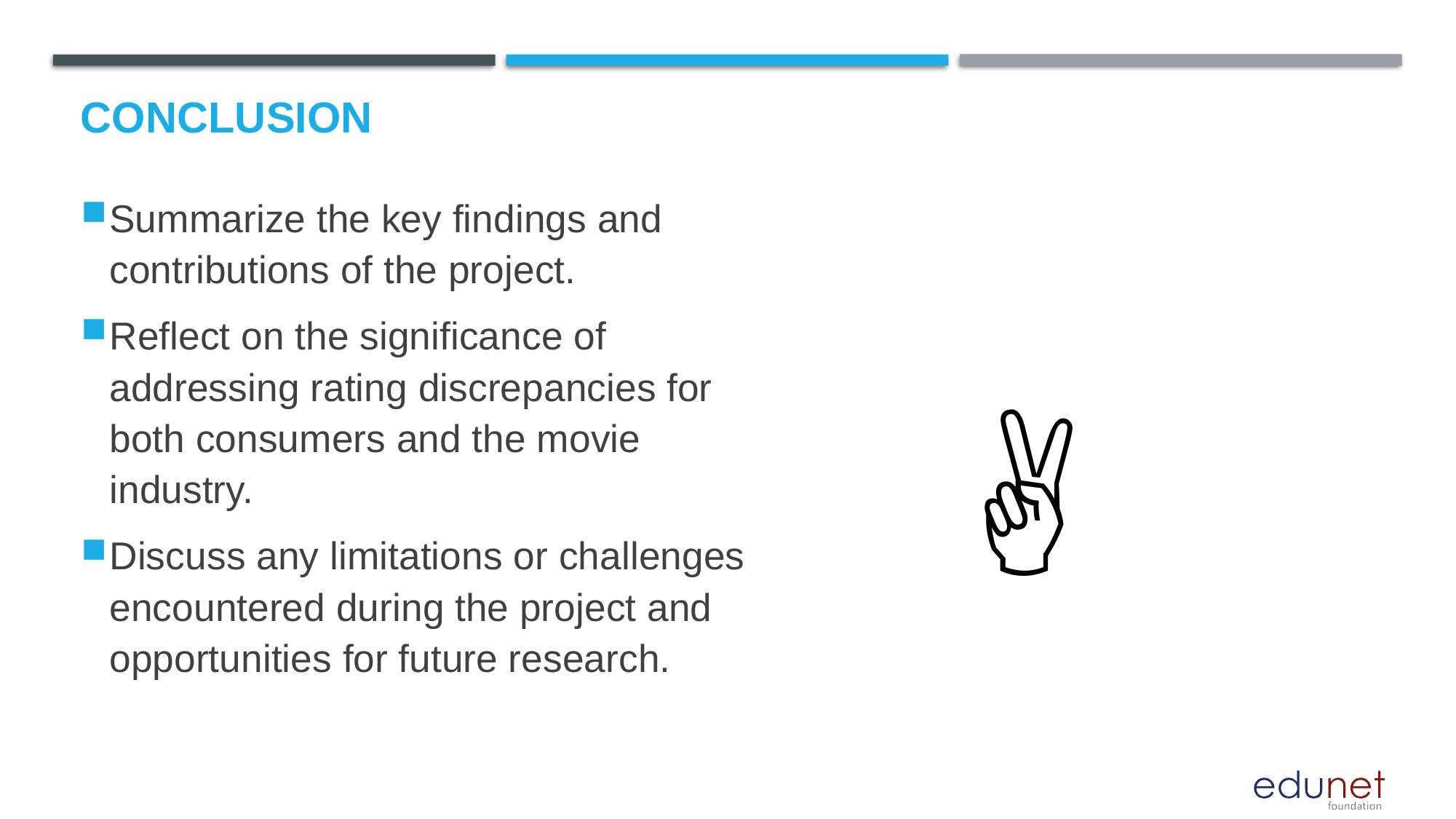

# Conclusion
Summarize the key findings and contributions of the project.
Reflect on the significance of addressing rating discrepancies for both consumers and the movie industry.
Discuss any limitations or challenges encountered during the project and opportunities for future research.
✌️